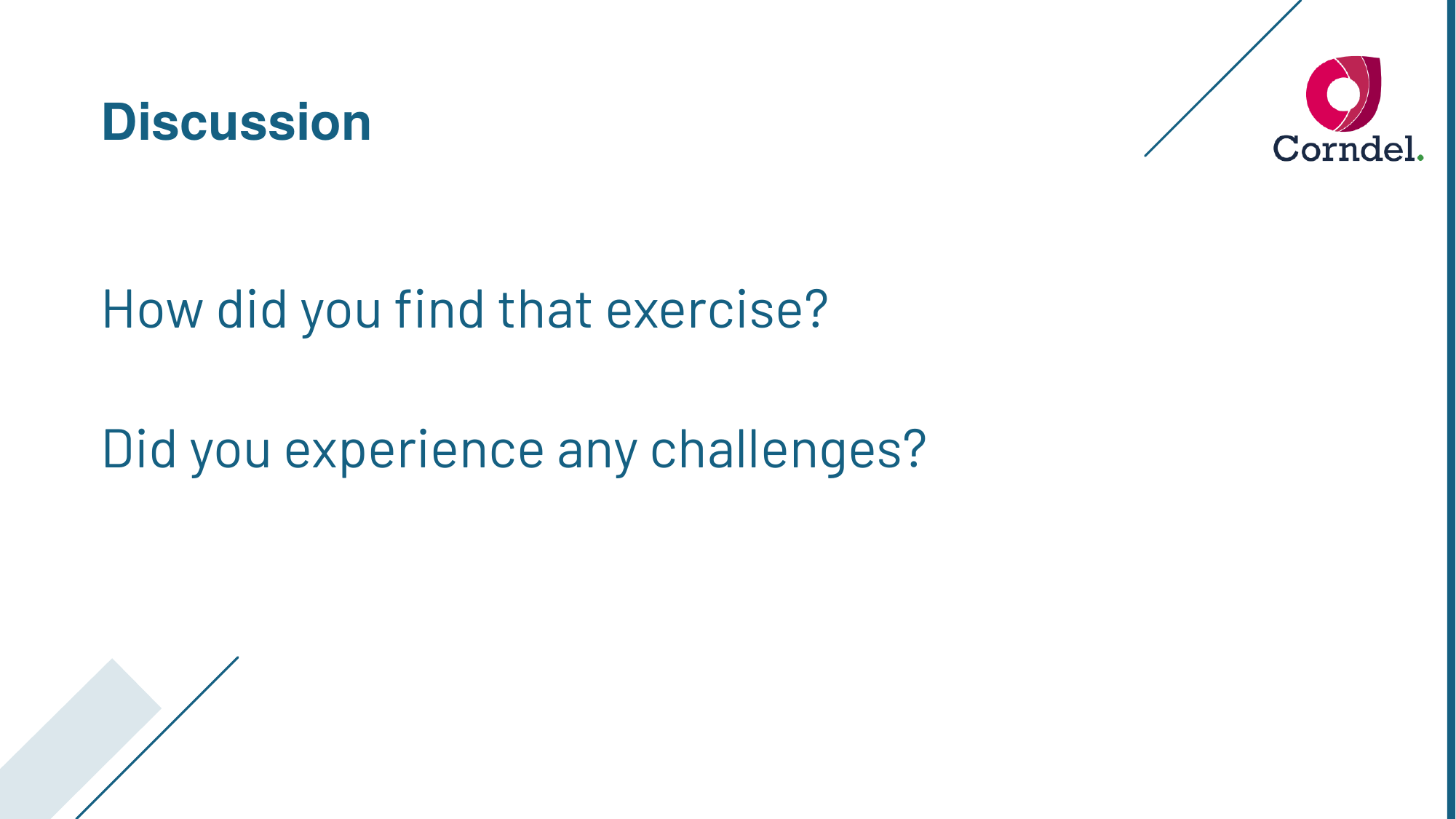

Discussion
How did you find that exercise?
Did you experience any challenges?